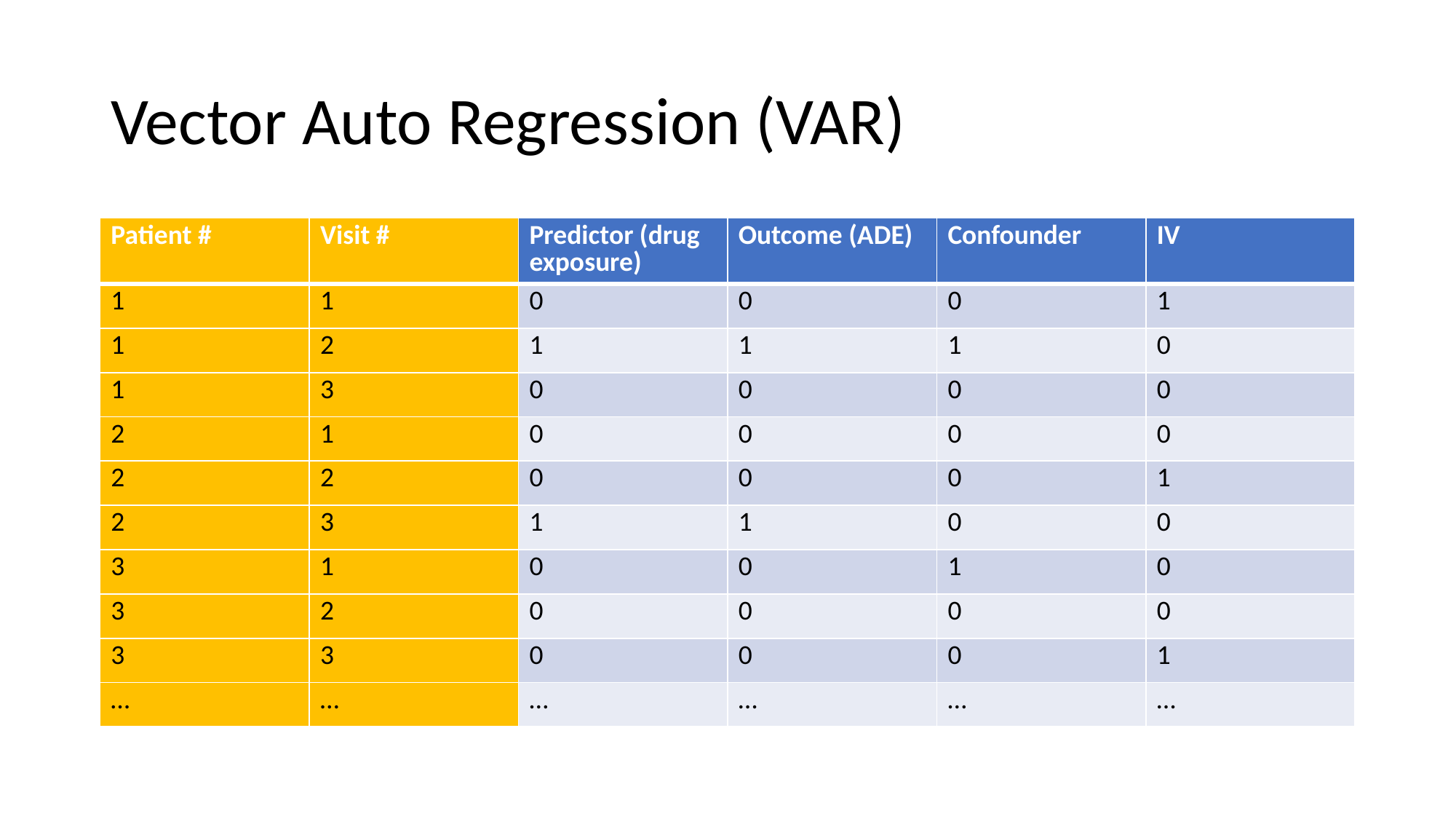

# Vector Auto Regression (VAR)

| Patient # | Visit # | Predictor (drug exposure) | Outcome (ADE) | Confounder | IV |
| --- | --- | --- | --- | --- | --- |
| 1 | 1 | 0 | 0 | 0 | 1 |
| 1 | 2 | 1 | 1 | 1 | 0 |
| 1 | 3 | 0 | 0 | 0 | 0 |
| 2 | 1 | 0 | 0 | 0 | 0 |
| 2 | 2 | 0 | 0 | 0 | 1 |
| 2 | 3 | 1 | 1 | 0 | 0 |
| 3 | 1 | 0 | 0 | 1 | 0 |
| 3 | 2 | 0 | 0 | 0 | 0 |
| 3 | 3 | 0 | 0 | 0 | 1 |
| … | … | … | … | … | … |